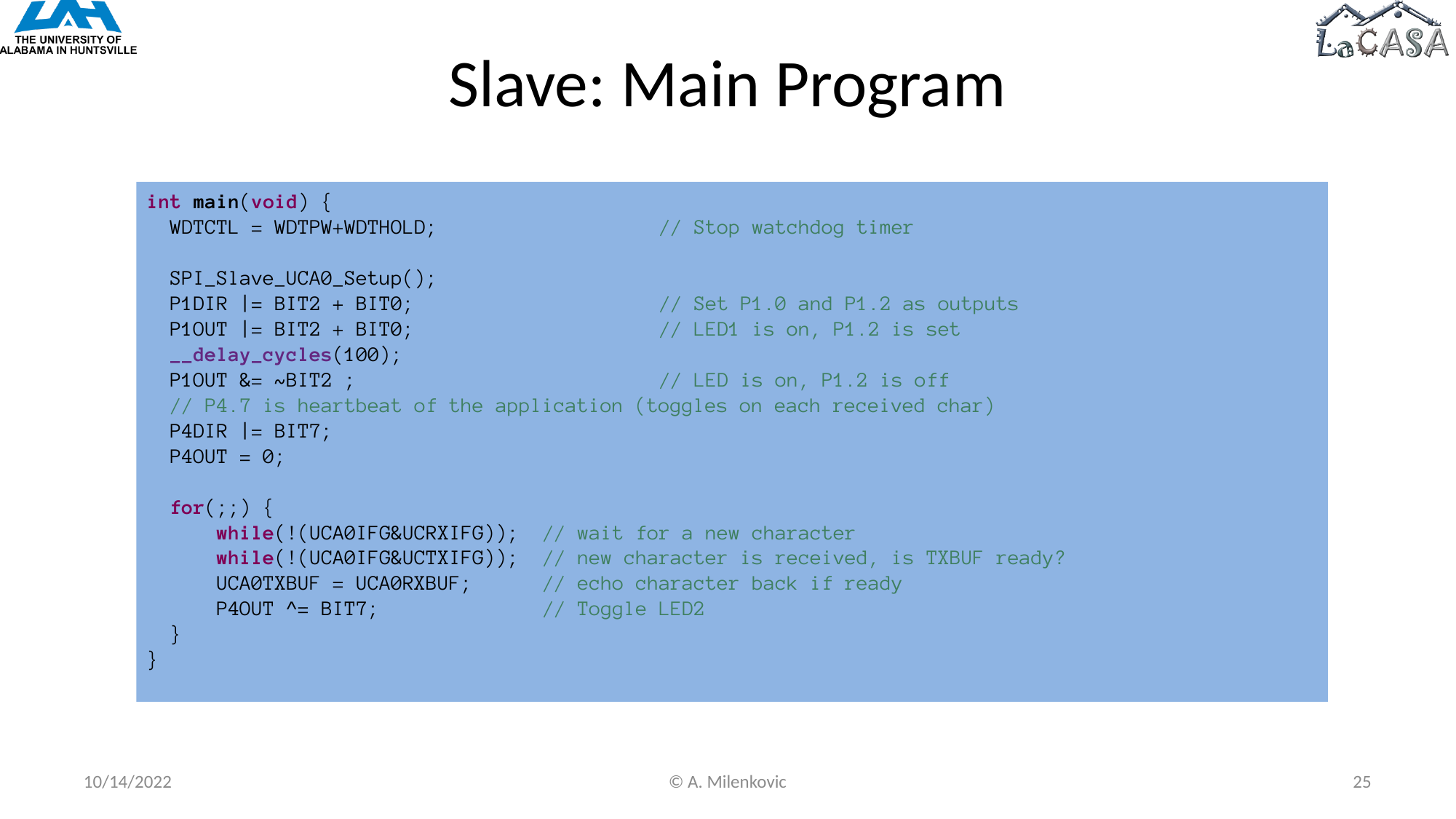

# Slave: Main Program

int main(void) {
  WDTCTL = WDTPW+WDTHOLD;                   // Stop watchdog timer

  SPI_Slave_UCA0_Setup();
  P1DIR |= BIT2 + BIT0;                     // Set P1.0 and P1.2 as outputs
  P1OUT |= BIT2 + BIT0;                     // LED1 is on, P1.2 is set
  __delay_cycles(100);
  P1OUT &= ~BIT2 ;                          // LED is on, P1.2 is off
  // P4.7 is heartbeat of the application (toggles on each received char)
  P4DIR |= BIT7;
  P4OUT = 0;

  for(;;) {
      while(!(UCA0IFG&UCRXIFG));  // wait for a new character
      while(!(UCA0IFG&UCTXIFG));  // new character is received, is TXBUF ready?
      UCA0TXBUF = UCA0RXBUF;      // echo character back if ready
      P4OUT ^= BIT7;              // Toggle LED2
  }
}

10/14/2022
© A. Milenkovic
25